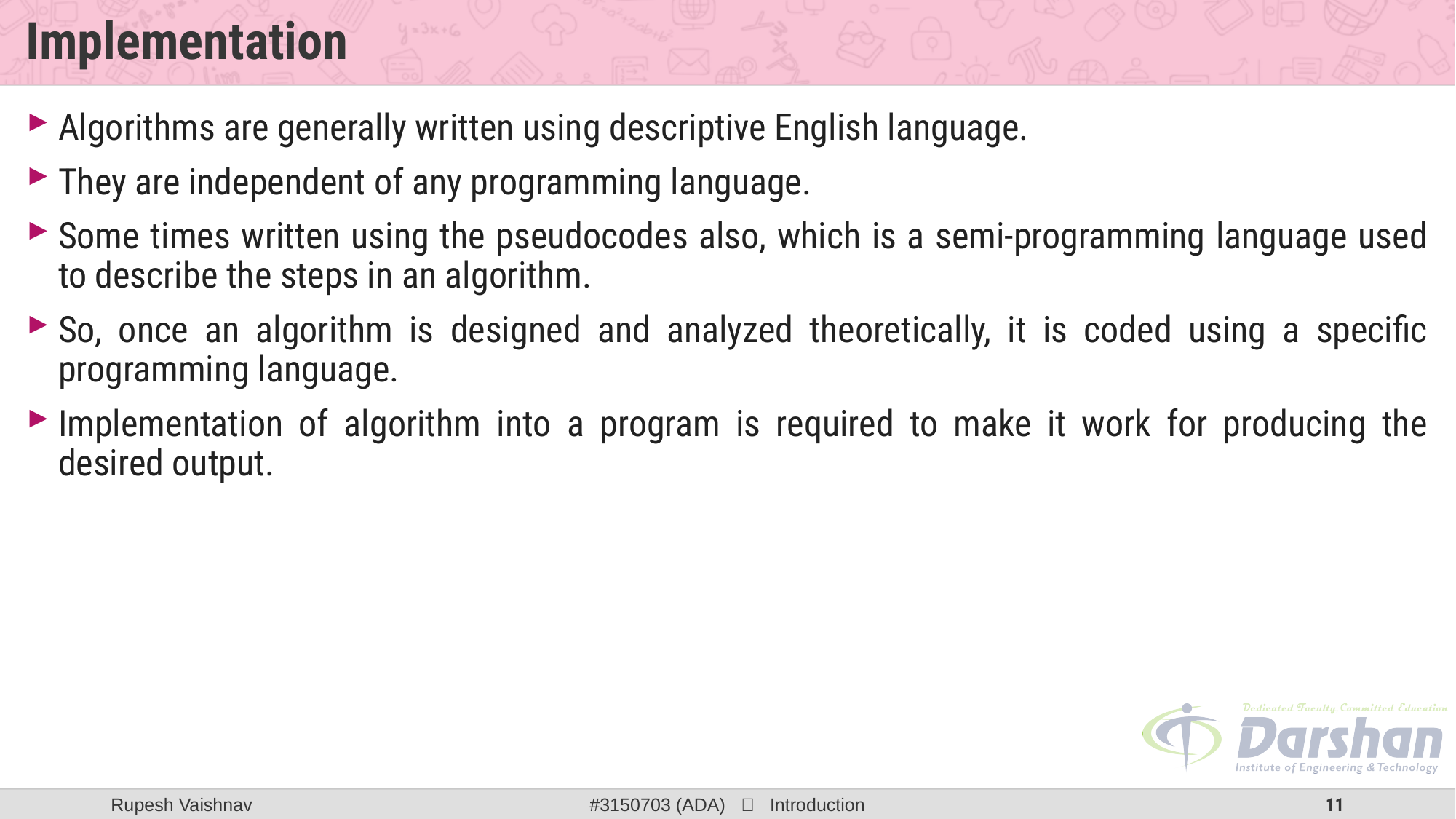

# Implementation
Algorithms are generally written using descriptive English language.
They are independent of any programming language.
Some times written using the pseudocodes also, which is a semi-programming language used to describe the steps in an algorithm.
So, once an algorithm is designed and analyzed theoretically, it is coded using a specific programming language.
Implementation of algorithm into a program is required to make it work for producing the desired output.